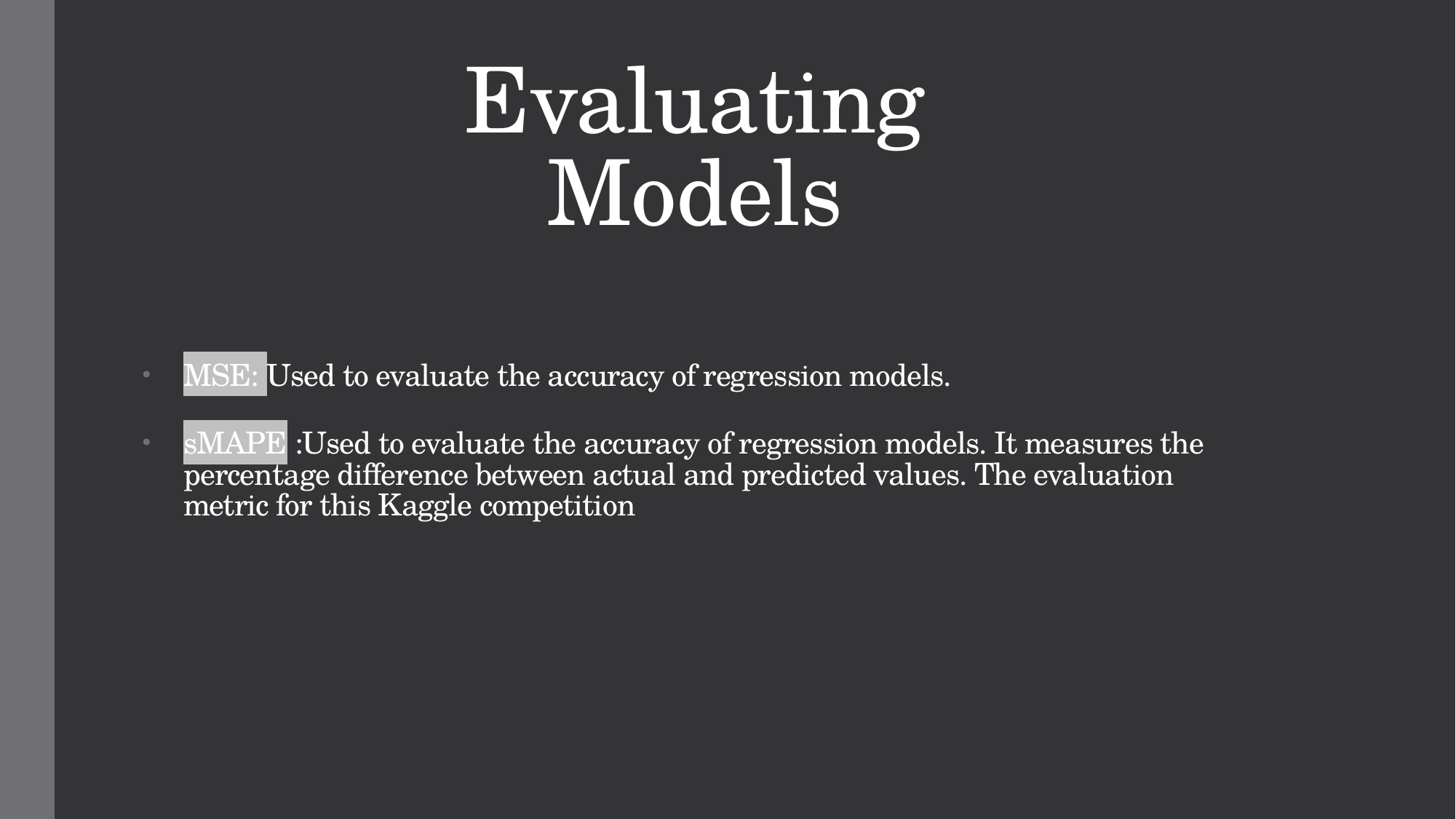

# Evaluating Models
MSE: Used to evaluate the accuracy of regression models.

sMAPE :Used to evaluate the accuracy of regression models. It measures the percentage difference between actual and predicted values. The evaluation metric for this Kaggle competition